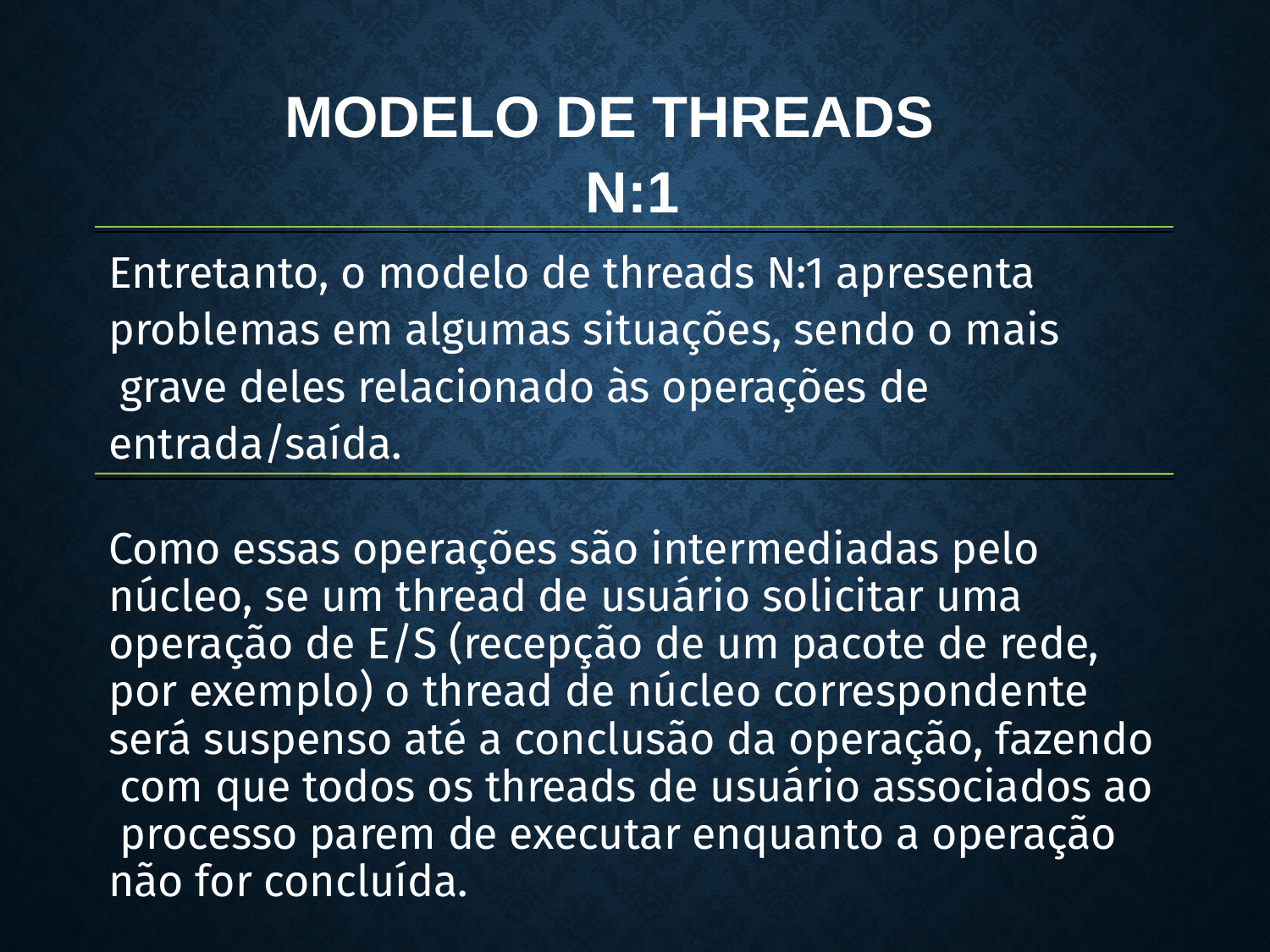

# MODELO DE THREADS  N:1

Entretanto, o modelo de threads N:1 apresenta  problemas em algumas situações, sendo o mais  grave deles relacionado às operações de  entrada/saída.

Como essas operações são intermediadas pelo  núcleo, se um thread de usuário solicitar uma  operação de E/S (recepção de um pacote de rede,  por exemplo) o thread de núcleo correspondente  será suspenso até a conclusão da operação, fazendo  com que todos os threads de usuário associados ao  processo parem de executar enquanto a operação  não for concluída.